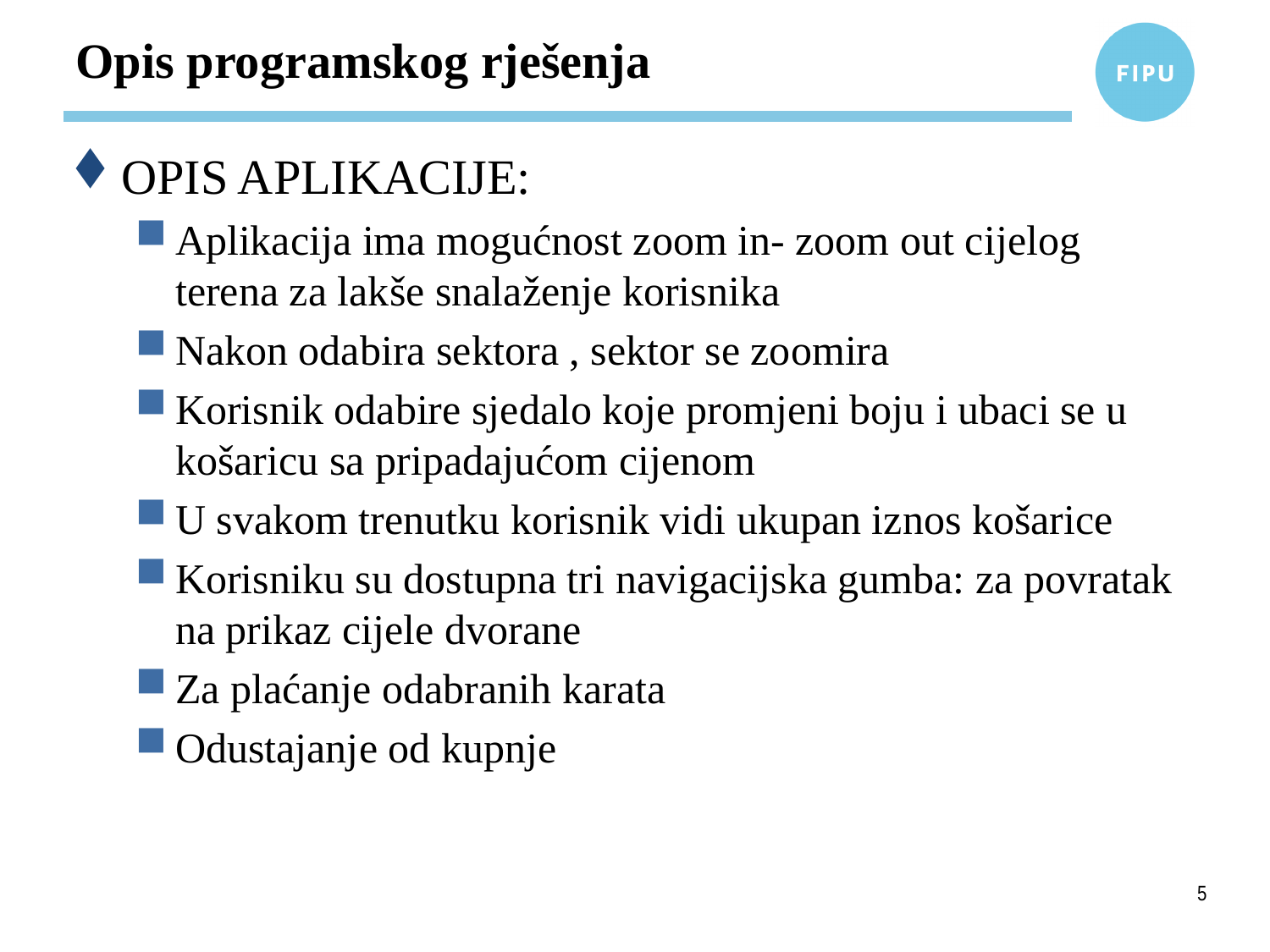

# Opis programskog rješenja
OPIS APLIKACIJE:
Aplikacija ima mogućnost zoom in- zoom out cijelog terena za lakše snalaženje korisnika
Nakon odabira sektora , sektor se zoomira
Korisnik odabire sjedalo koje promjeni boju i ubaci se u košaricu sa pripadajućom cijenom
U svakom trenutku korisnik vidi ukupan iznos košarice
Korisniku su dostupna tri navigacijska gumba: za povratak na prikaz cijele dvorane
Za plaćanje odabranih karata
Odustajanje od kupnje
5